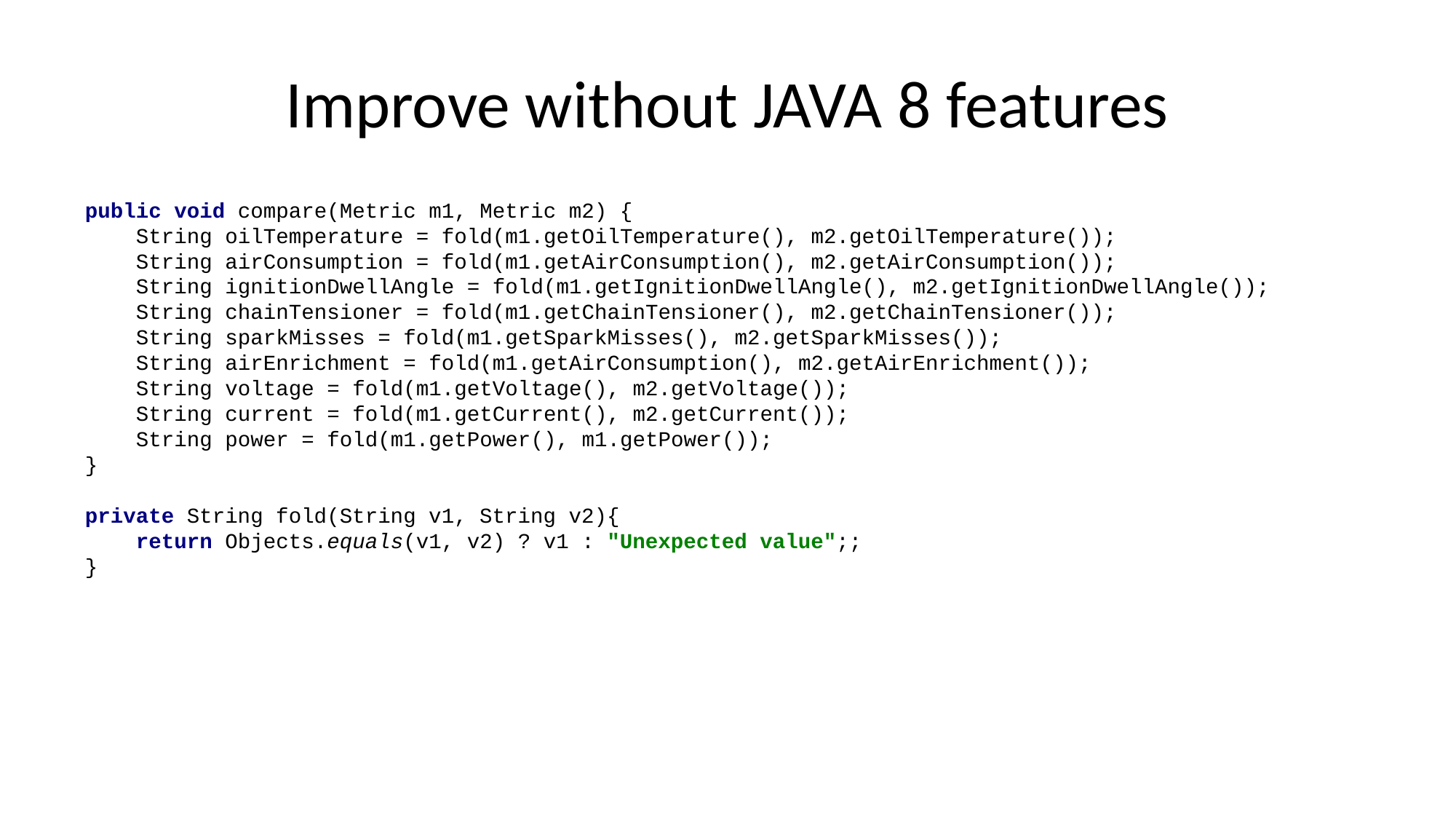

# Improve without JAVA 8 features
public void compare(Metric m1, Metric m2) {
    String oilTemperature = fold(m1.getOilTemperature(), m2.getOilTemperature());
    String airConsumption = fold(m1.getAirConsumption(), m2.getAirConsumption());
    String ignitionDwellAngle = fold(m1.getIgnitionDwellAngle(), m2.getIgnitionDwellAngle());
    String chainTensioner = fold(m1.getChainTensioner(), m2.getChainTensioner());
    String sparkMisses = fold(m1.getSparkMisses(), m2.getSparkMisses());
    String airEnrichment = fold(m1.getAirConsumption(), m2.getAirEnrichment());
    String voltage = fold(m1.getVoltage(), m2.getVoltage());
    String current = fold(m1.getCurrent(), m2.getCurrent());
    String power = fold(m1.getPower(), m1.getPower());
}
private String fold(String v1, String v2){
    return Objects.equals(v1, v2) ? v1 : "Unexpected value";;
}